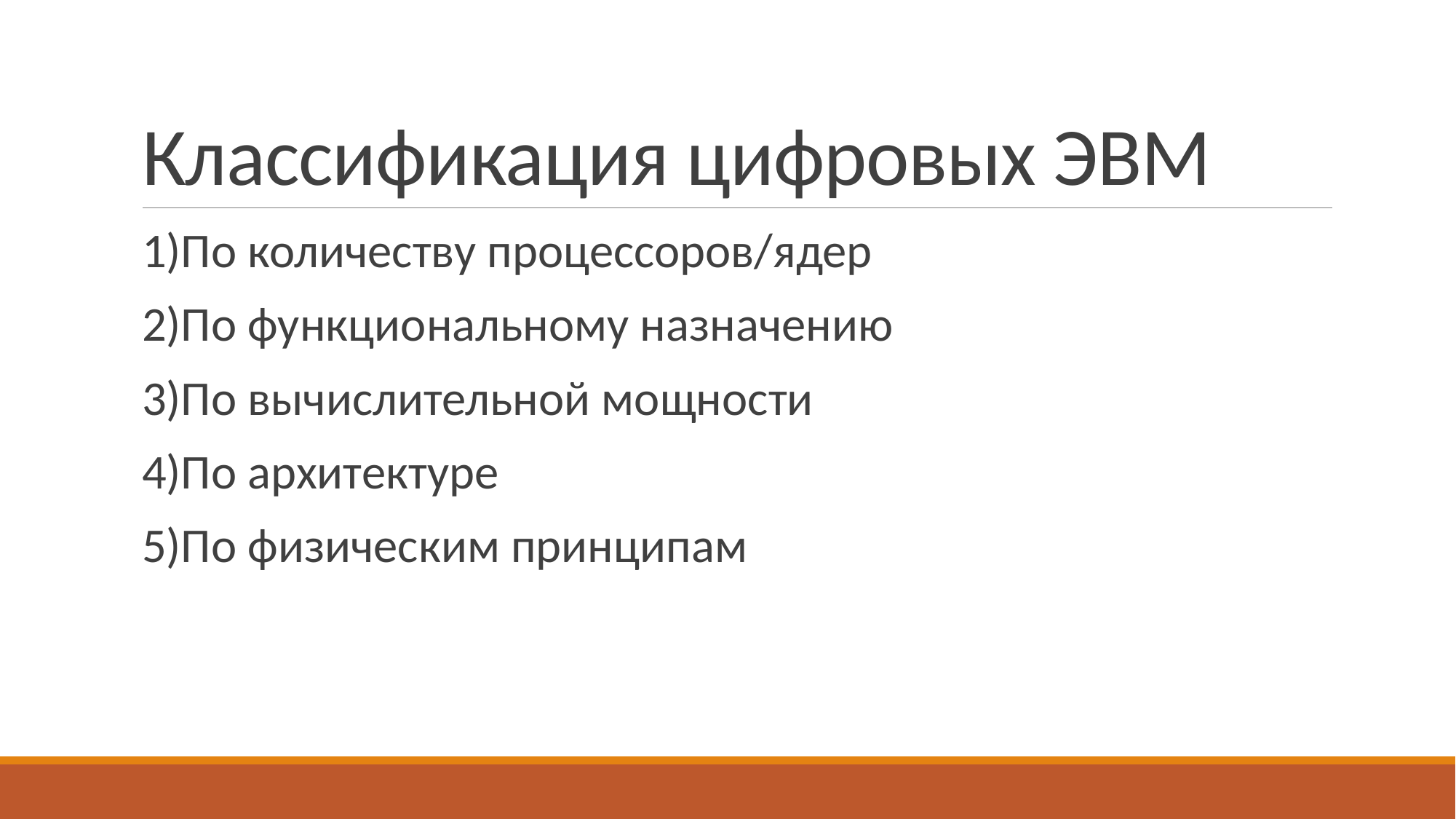

# Классификация цифровых ЭВМ
1)По количеству процессоров/ядер
2)По функциональному назначению
3)По вычислительной мощности
4)По архитектуре
5)По физическим принципам